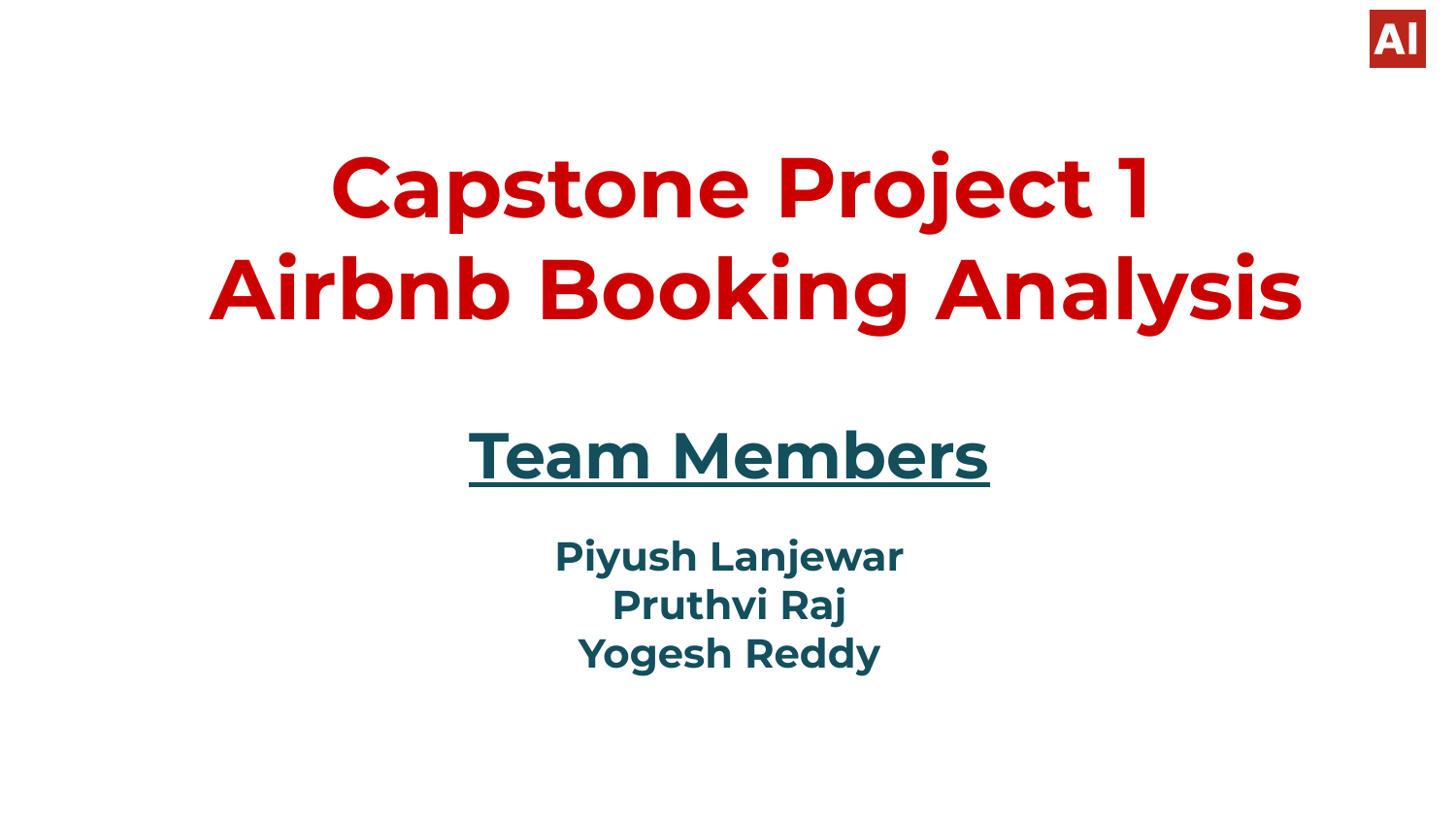

# Capstone Project 1 Airbnb Booking Analysis
Team Members
Piyush Lanjewar
Pruthvi Raj
Yogesh Reddy